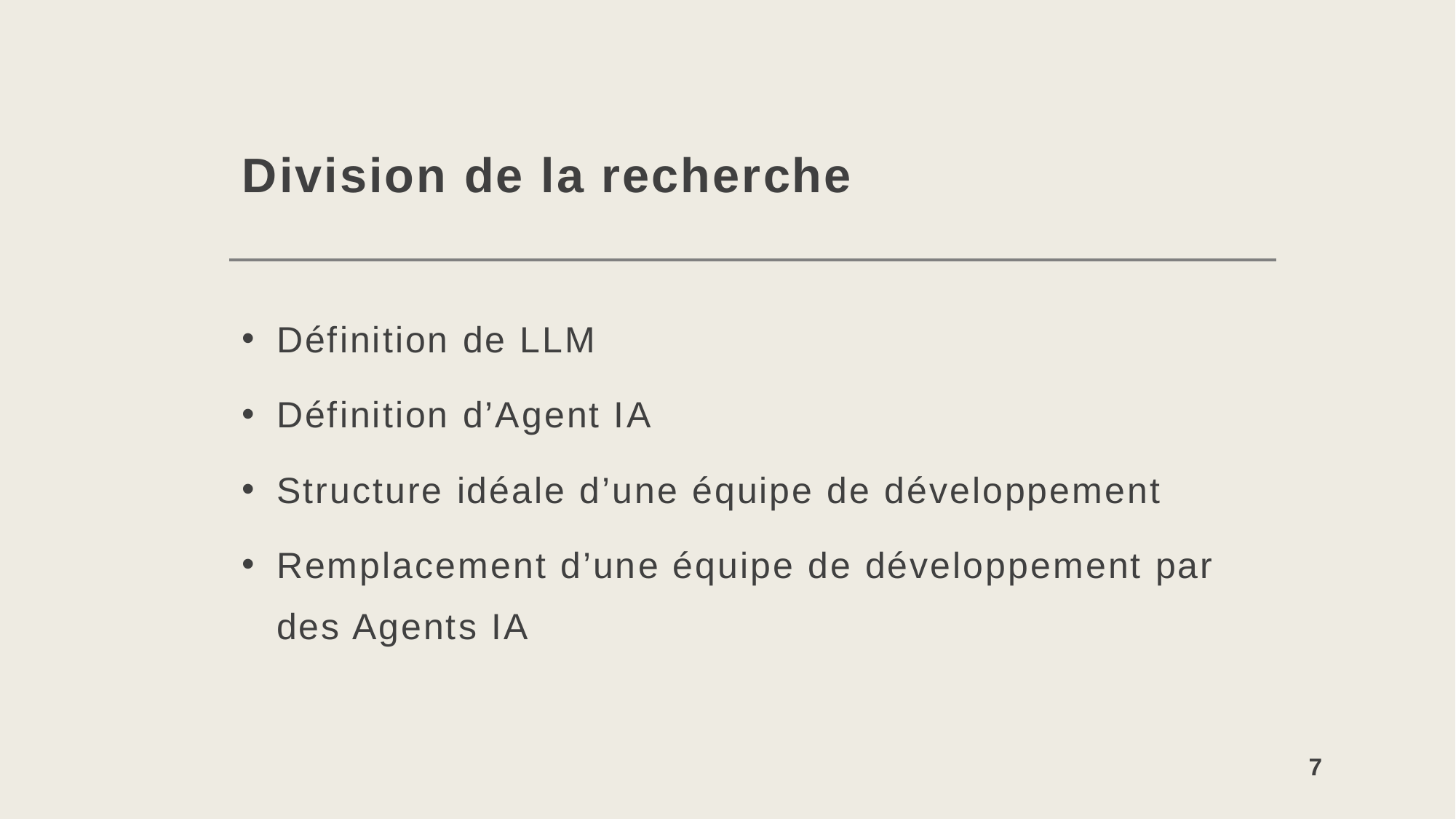

# Division de la recherche
Définition de LLM
Définition d’Agent IA
Structure idéale d’une équipe de développement
Remplacement d’une équipe de développement par des Agents IA

7